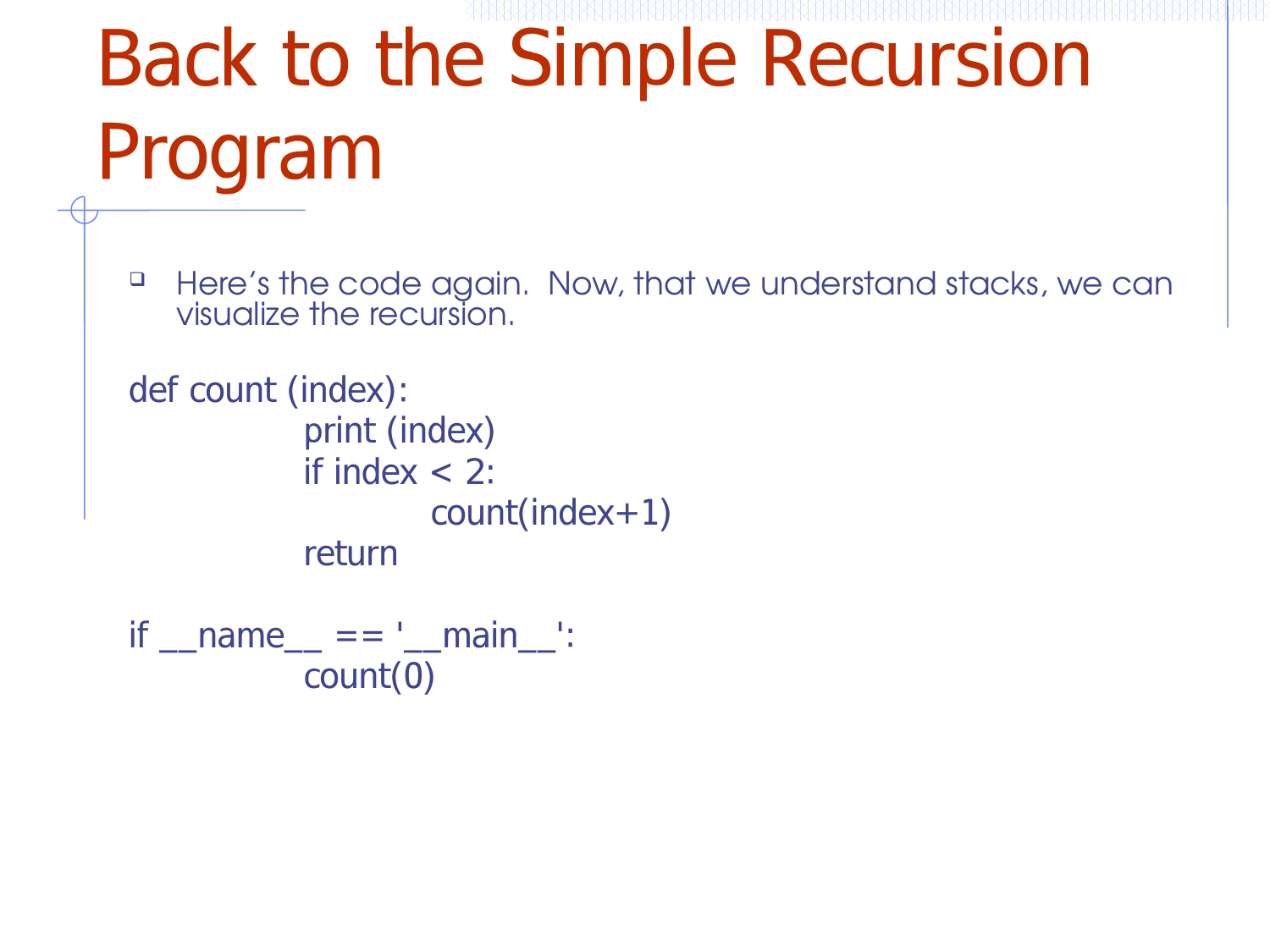

# Back to the Simple Recursion Program
Here’s the code again.  Now, that we understand stacks, we can visualize the recursion.

def count (index):
		print (index)
		if index < 2:
			count(index+1)
		return

if __name__ == '__main__':
		count(0)